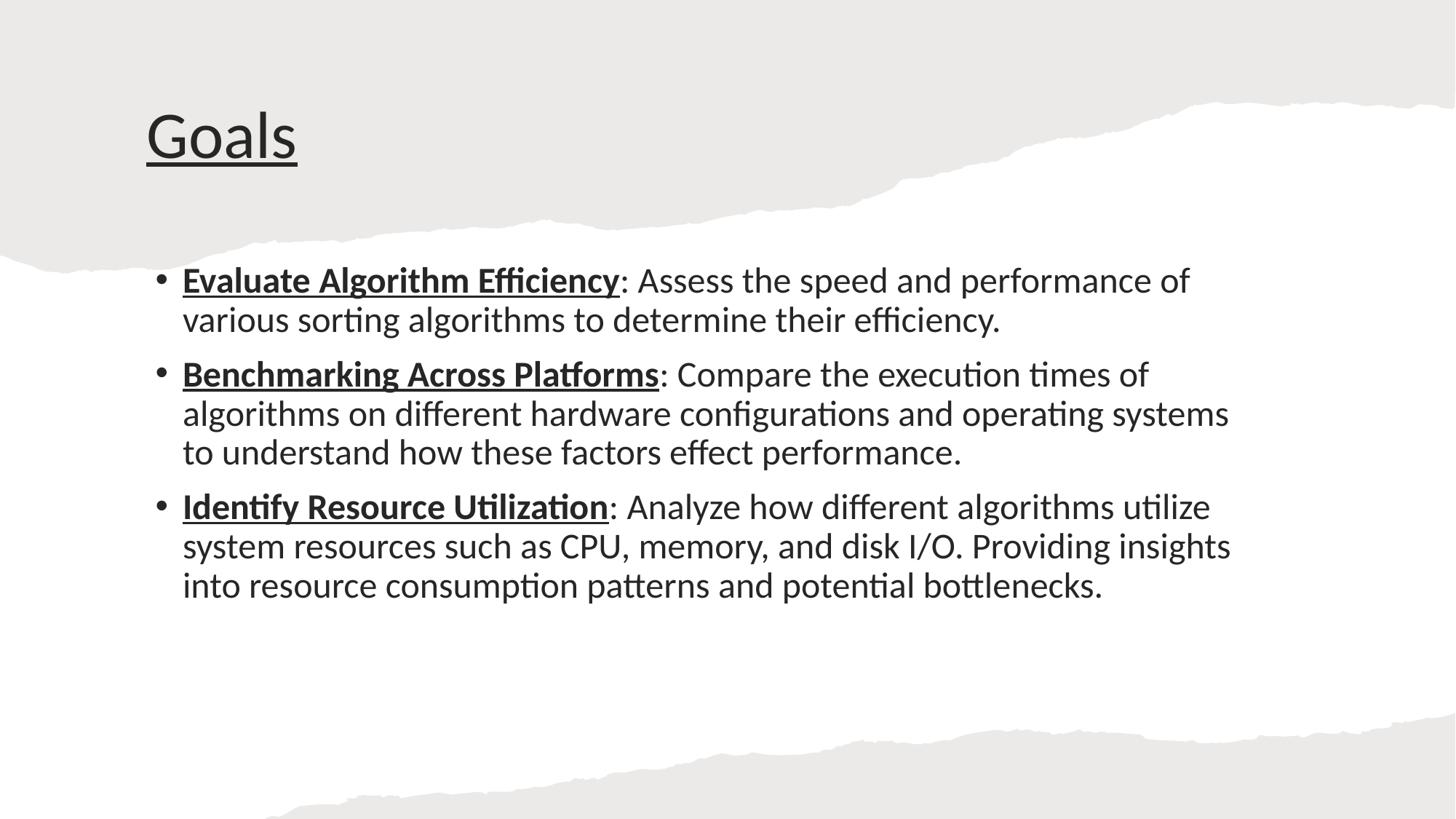

# Goals
Evaluate Algorithm Efficiency: Assess the speed and performance of various sorting algorithms to determine their efficiency.
Benchmarking Across Platforms: Compare the execution times of algorithms on different hardware configurations and operating systems to understand how these factors effect performance.
Identify Resource Utilization: Analyze how different algorithms utilize system resources such as CPU, memory, and disk I/O. Providing insights into resource consumption patterns and potential bottlenecks.